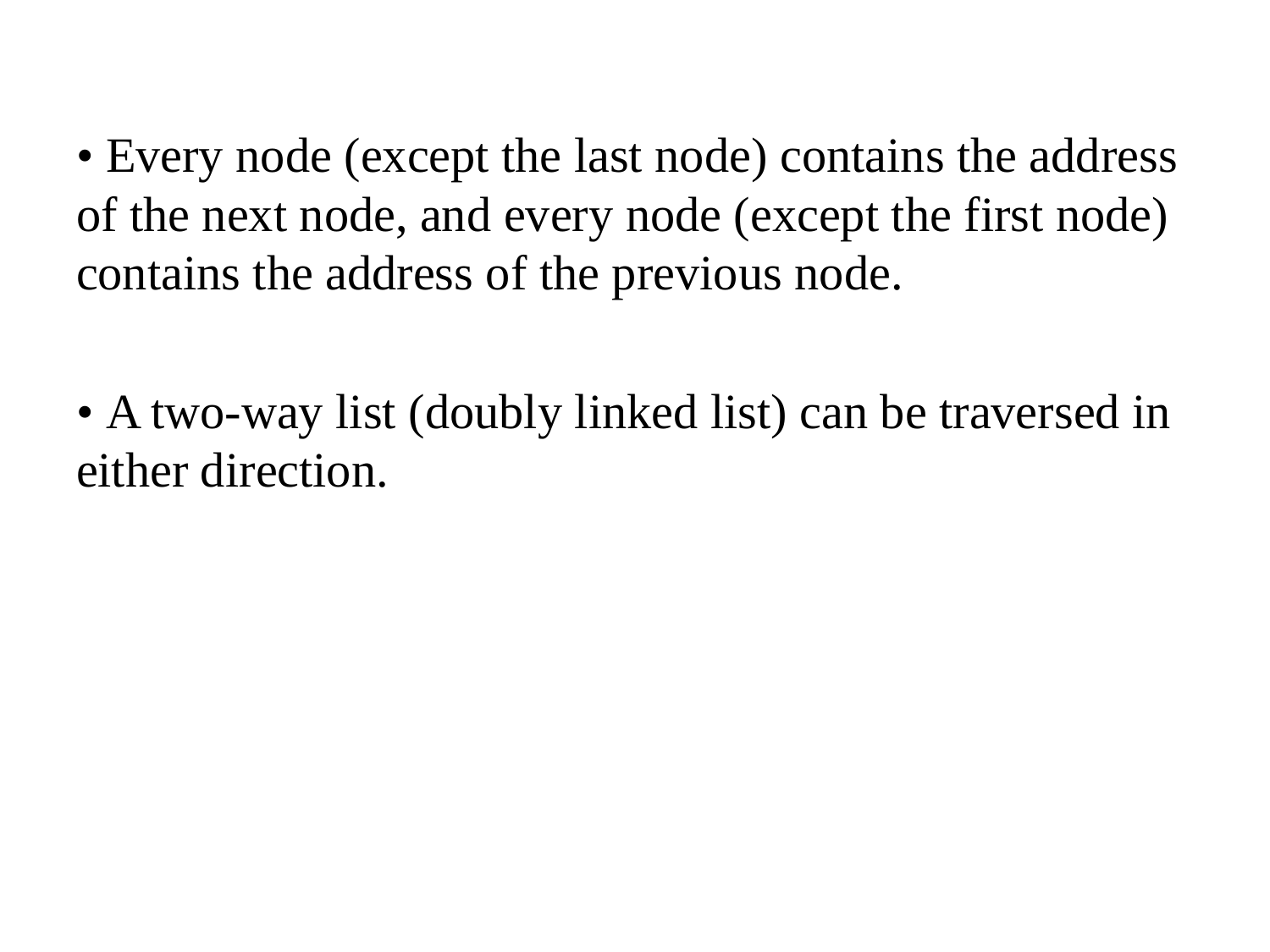

• Every node (except the last node) contains the address of the next node, and every node (except the first node) contains the address of the previous node.

• A two-way list (doubly linked list) can be traversed in either direction.